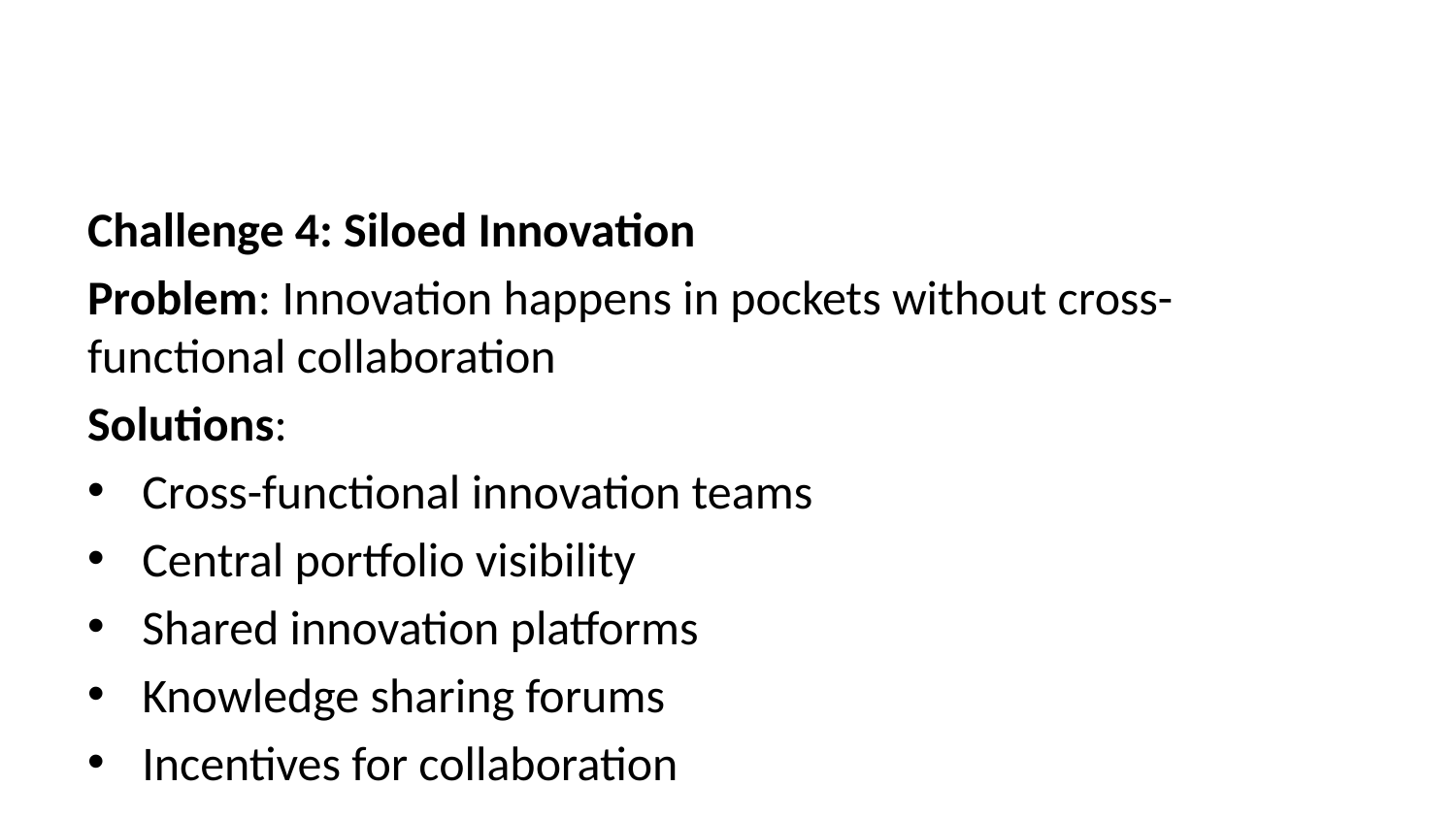

Challenge 4: Siloed Innovation
Problem: Innovation happens in pockets without cross-functional collaboration
Solutions:
Cross-functional innovation teams
Central portfolio visibility
Shared innovation platforms
Knowledge sharing forums
Incentives for collaboration